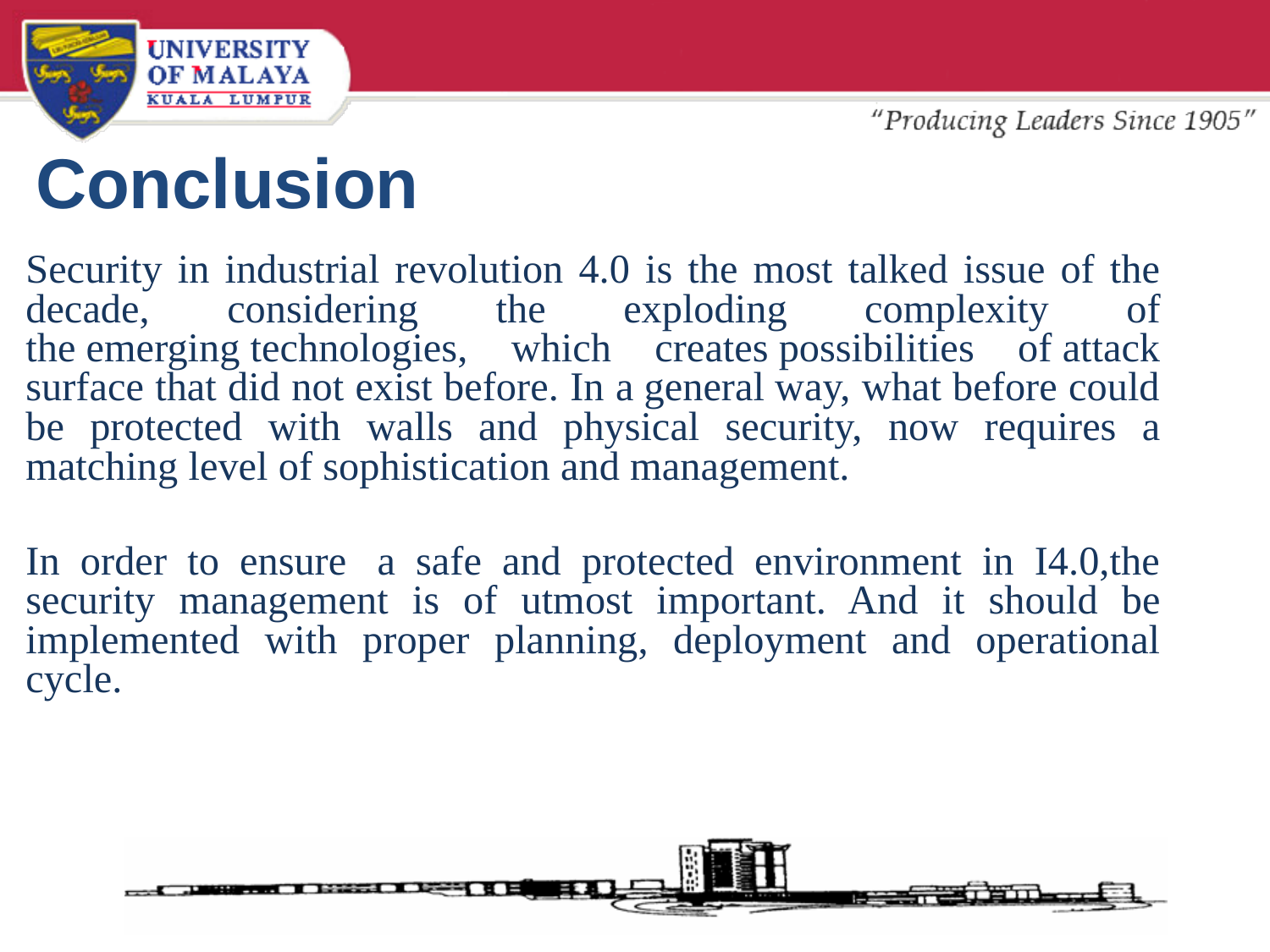

# Conclusion
Security in industrial revolution 4.0 is the most talked issue of the decade, considering the exploding complexity of the emerging technologies, which creates possibilities of attack surface that did not exist before. In a general way, what before could be protected with walls and physical security, now requires a matching level of sophistication and management.

In order to ensure  a safe and protected environment in I4.0,the security management is of utmost important. And it should be implemented with proper planning, deployment and operational cycle.